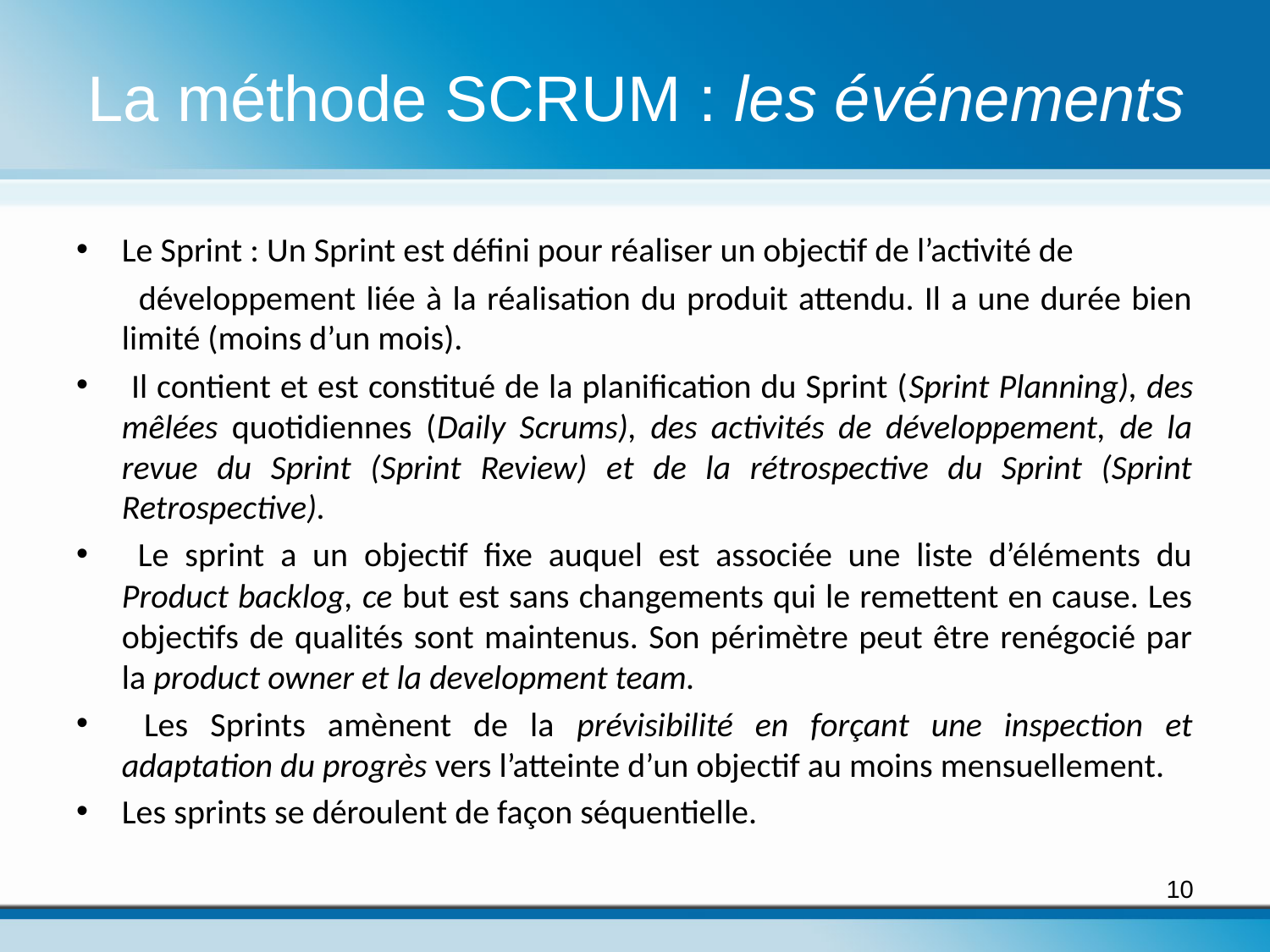

# La méthode SCRUM : les événements
Le Sprint : Un Sprint est défini pour réaliser un objectif de l’activité de
      développement liée à la réalisation du produit attendu. Il a une durée bien limité (moins d’un mois).
 Il contient et est constitué de la planification du Sprint (Sprint Planning), des mêlées quotidiennes (Daily Scrums), des activités de développement, de la revue du Sprint (Sprint Review) et de la rétrospective du Sprint (Sprint Retrospective).
 Le sprint a un objectif fixe auquel est associée une liste d’éléments du Product backlog, ce but est sans changements qui le remettent en cause. Les objectifs de qualités sont maintenus. Son périmètre peut être renégocié par la product owner et la development team.
 Les Sprints amènent de la prévisibilité en forçant une inspection et adaptation du progrès vers l’atteinte d’un objectif au moins mensuellement.
Les sprints se déroulent de façon séquentielle.
10